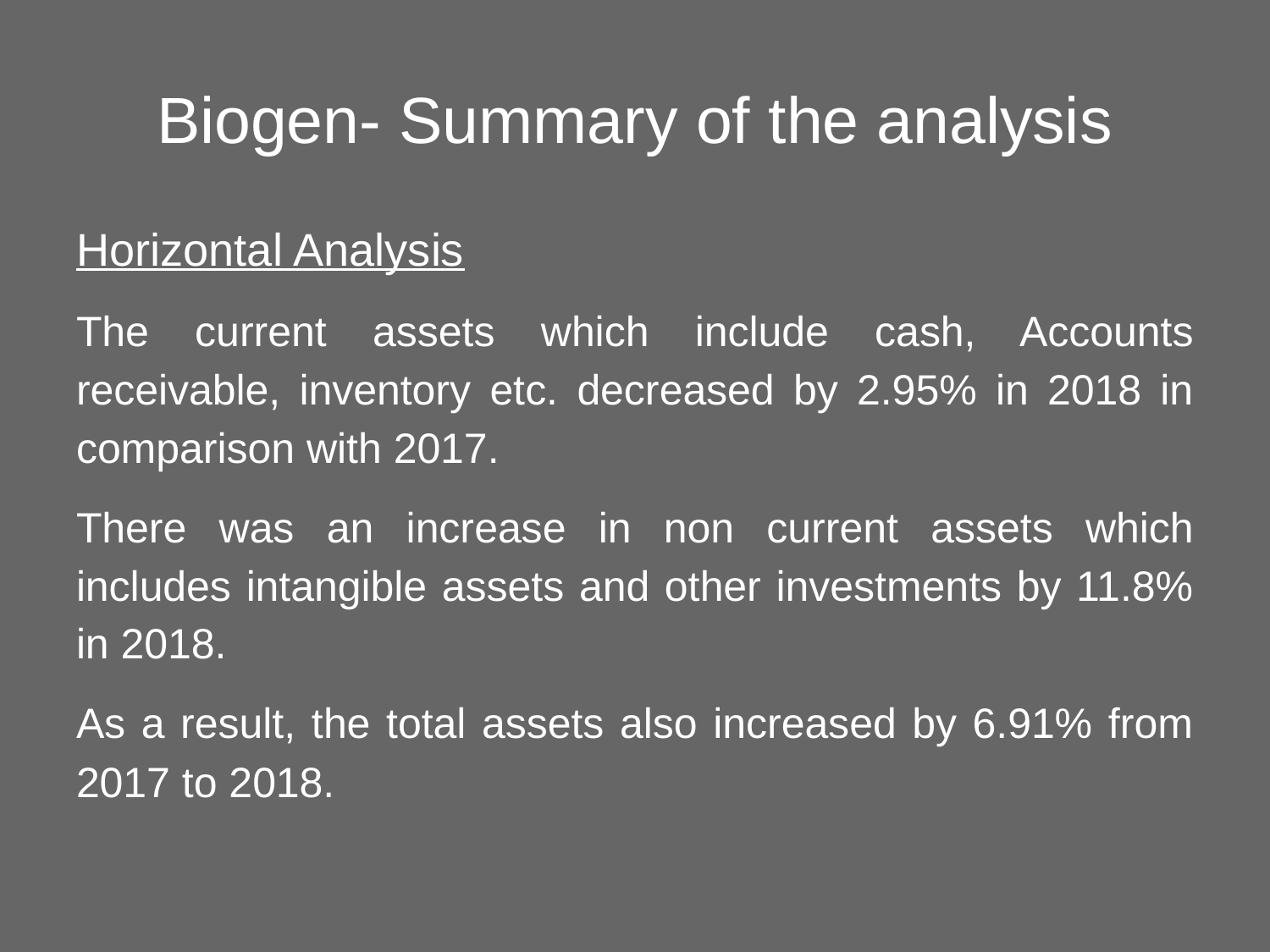

# Biogen- Summary of the analysis
Horizontal Analysis
The current assets which include cash, Accounts receivable, inventory etc. decreased by 2.95% in 2018 in comparison with 2017.
There was an increase in non current assets which includes intangible assets and other investments by 11.8% in 2018.
As a result, the total assets also increased by 6.91% from 2017 to 2018.